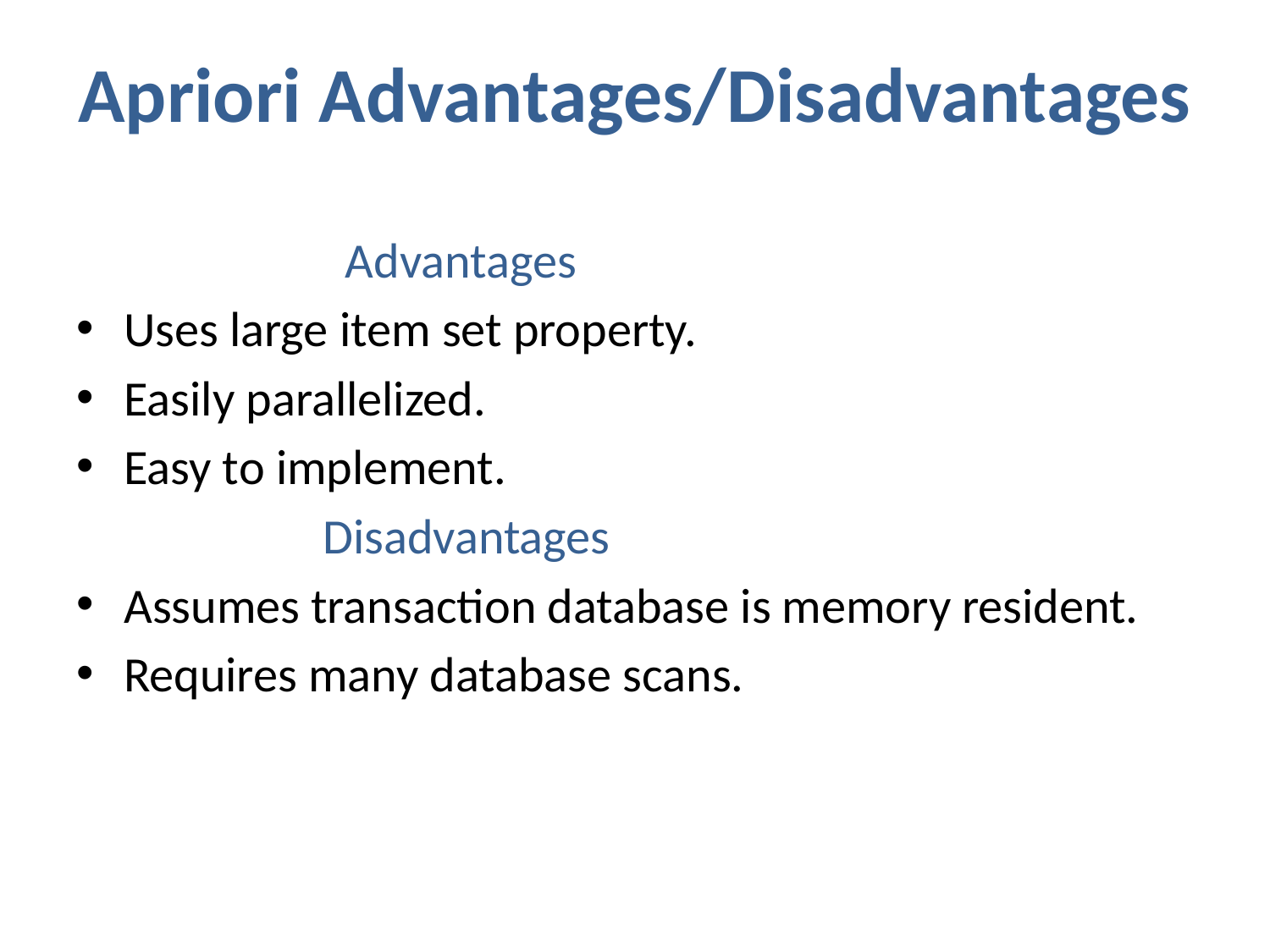

# Apriori Advantages/Disadvantages
                        Advantages
Uses large item set property.
Easily parallelized.
Easy to implement.
                      Disadvantages
Assumes transaction database is memory resident.
Requires many database scans.